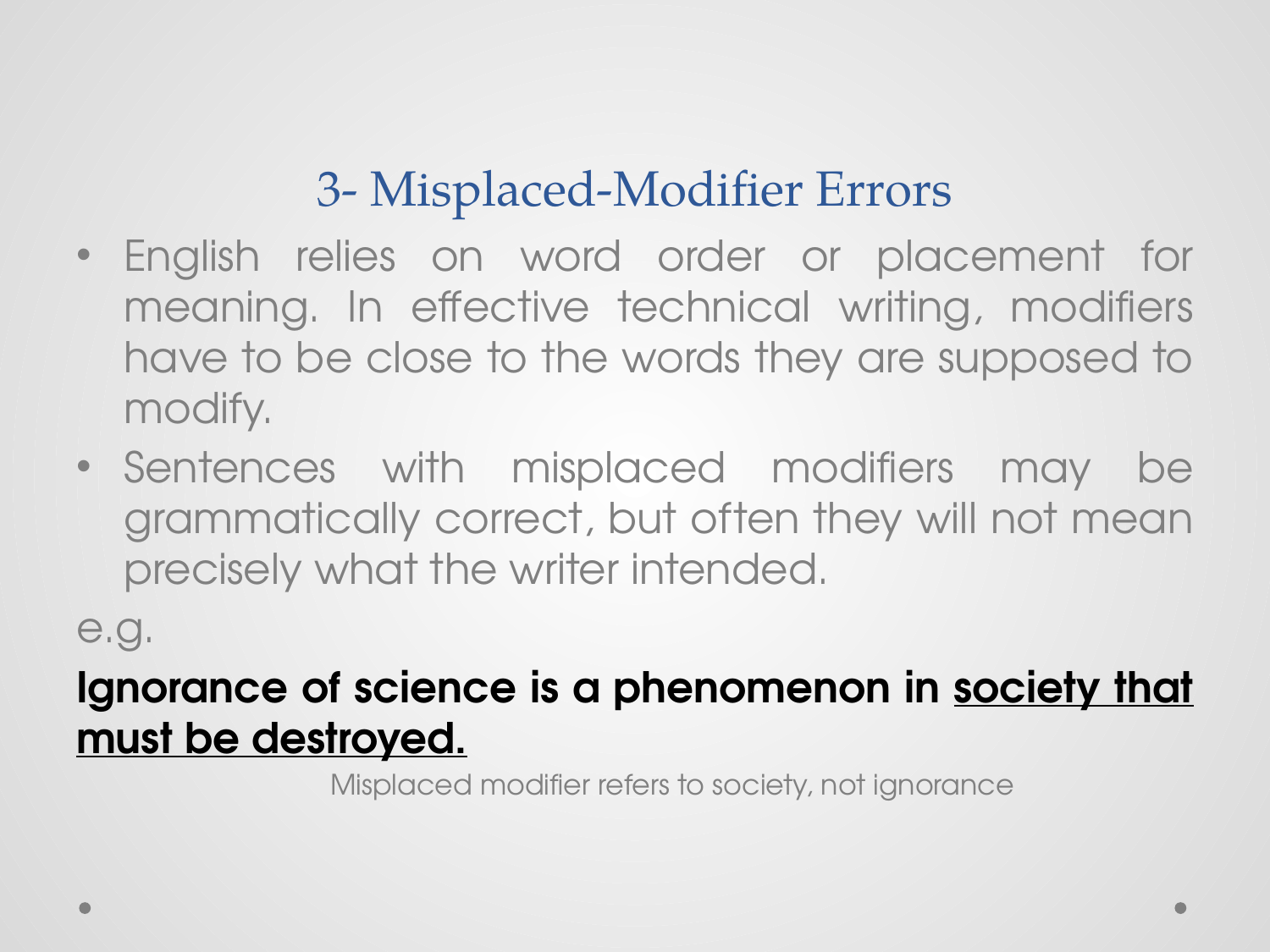

# 3- Misplaced-Modifier Errors
English relies on word order or placement for meaning. In effective technical writing, modifiers have to be close to the words they are supposed to modify.
Sentences with misplaced modifiers may be grammatically correct, but often they will not mean precisely what the writer intended.
e.g.
Ignorance of science is a phenomenon in society that must be destroyed.
		Misplaced modifier refers to society, not ignorance